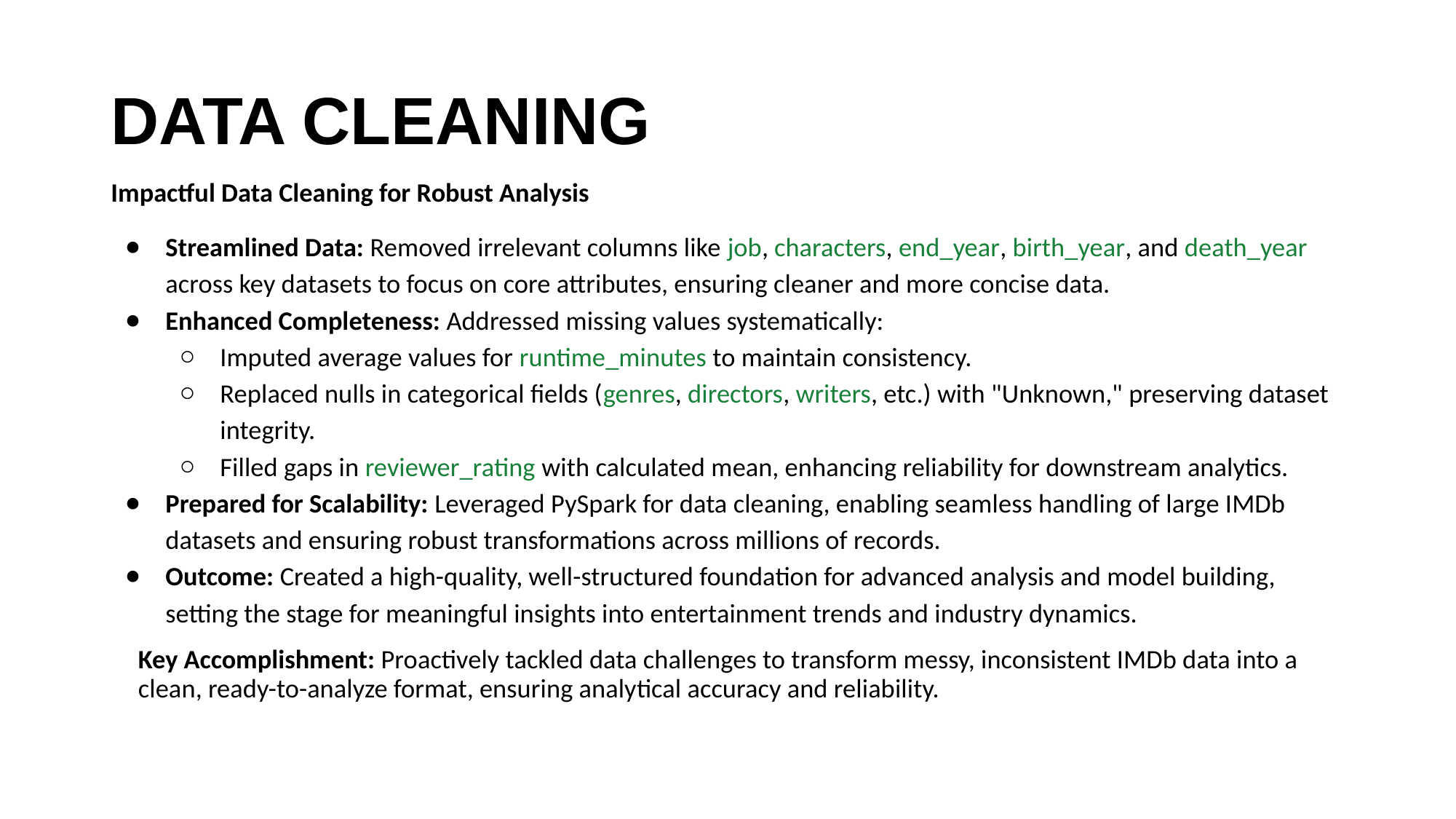

# DATA CLEANING
Impactful Data Cleaning for Robust Analysis
Streamlined Data: Removed irrelevant columns like job, characters, end_year, birth_year, and death_year across key datasets to focus on core attributes, ensuring cleaner and more concise data.
Enhanced Completeness: Addressed missing values systematically:
Imputed average values for runtime_minutes to maintain consistency.
Replaced nulls in categorical fields (genres, directors, writers, etc.) with "Unknown," preserving dataset integrity.
Filled gaps in reviewer_rating with calculated mean, enhancing reliability for downstream analytics.
Prepared for Scalability: Leveraged PySpark for data cleaning, enabling seamless handling of large IMDb datasets and ensuring robust transformations across millions of records.
Outcome: Created a high-quality, well-structured foundation for advanced analysis and model building, setting the stage for meaningful insights into entertainment trends and industry dynamics.
Key Accomplishment: Proactively tackled data challenges to transform messy, inconsistent IMDb data into a clean, ready-to-analyze format, ensuring analytical accuracy and reliability.